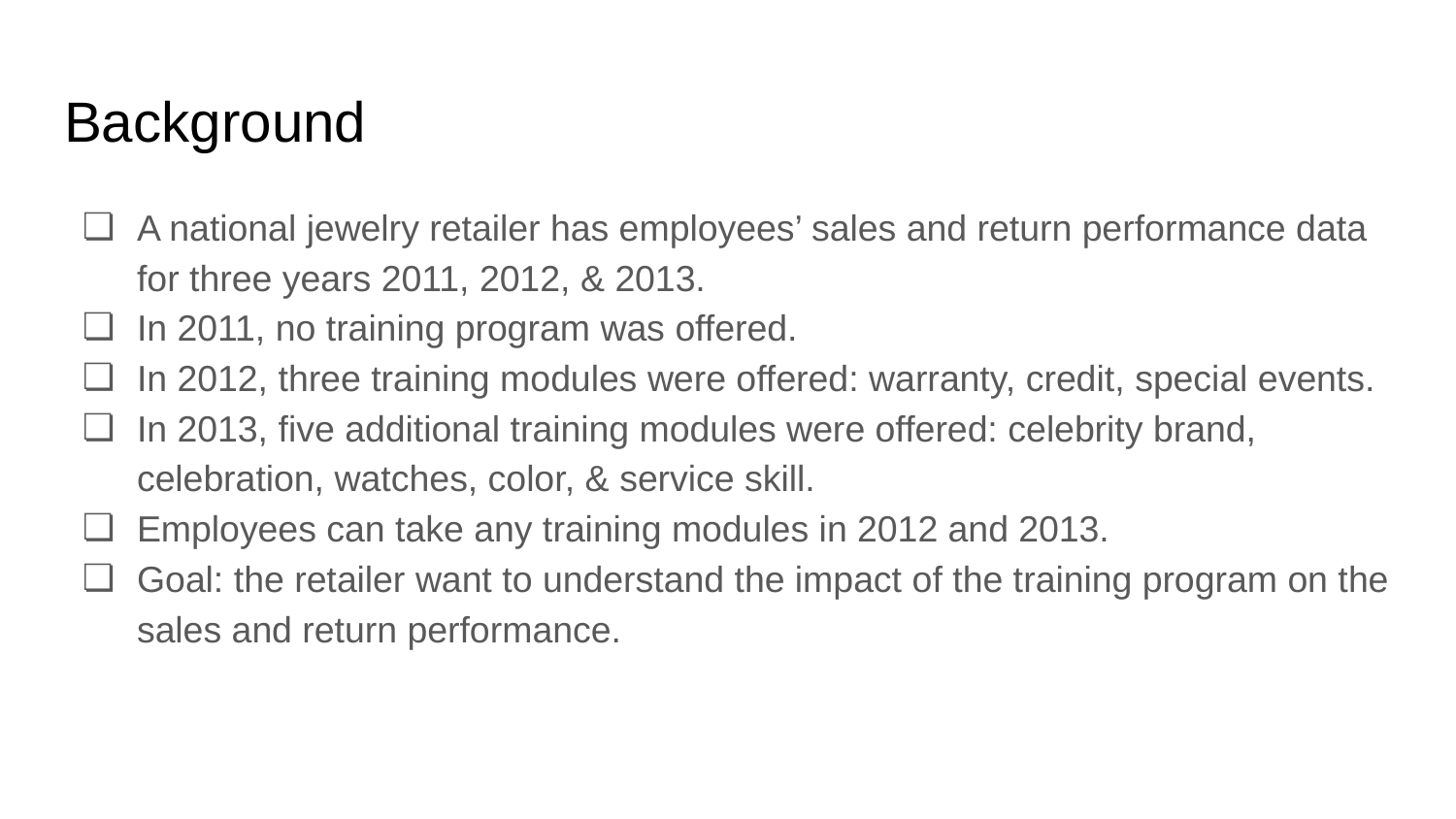

# Background
A national jewelry retailer has employees’ sales and return performance data for three years 2011, 2012, & 2013.
In 2011, no training program was offered.
In 2012, three training modules were offered: warranty, credit, special events.
In 2013, five additional training modules were offered: celebrity brand, celebration, watches, color, & service skill.
Employees can take any training modules in 2012 and 2013.
Goal: the retailer want to understand the impact of the training program on the sales and return performance.